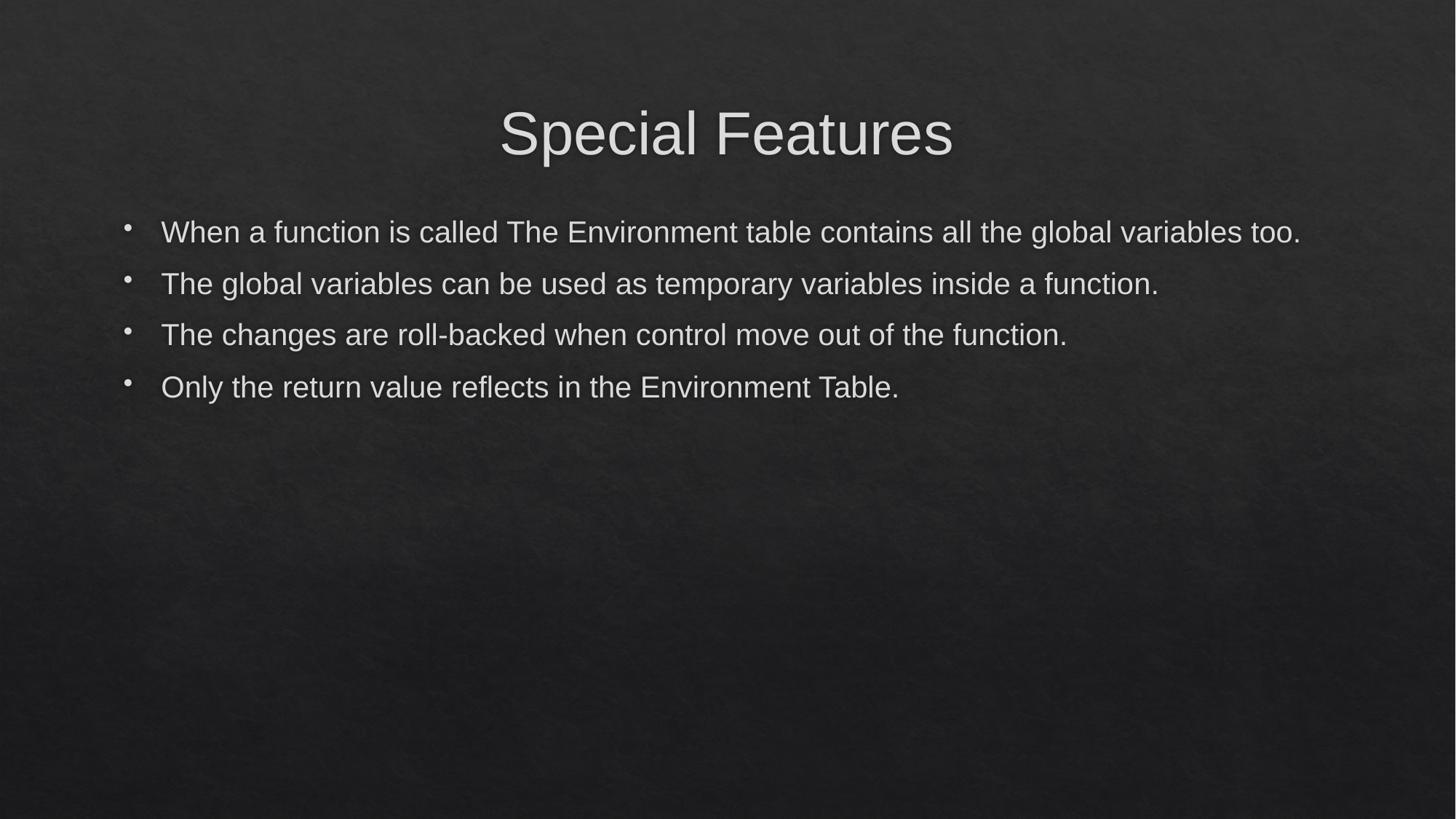

# Special Features
When a function is called The Environment table contains all the global variables too.
The global variables can be used as temporary variables inside a function.
The changes are roll-backed when control move out of the function.
Only the return value reflects in the Environment Table.